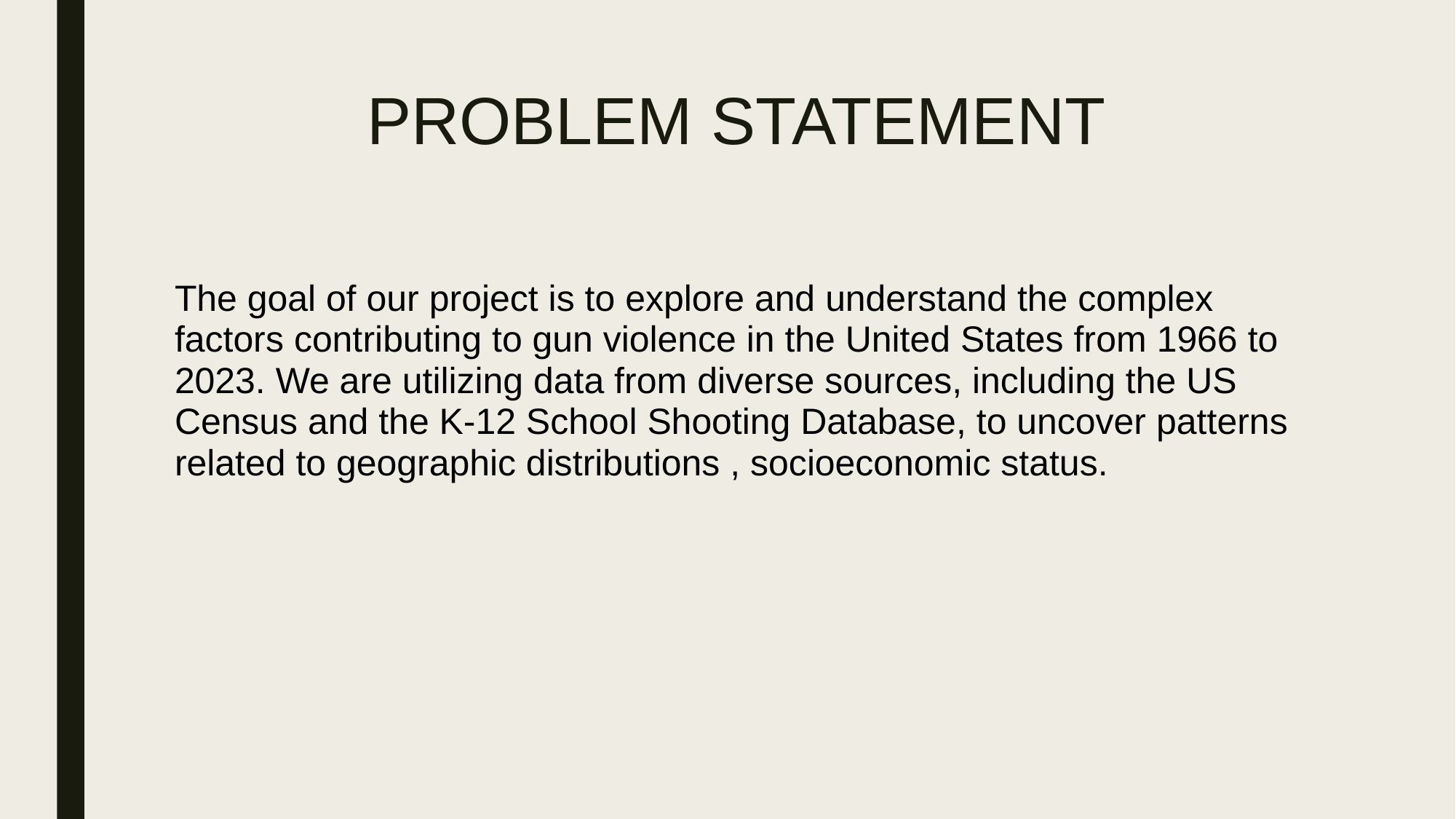

# PROBLEM STATEMENT
The goal of our project is to explore and understand the complex factors contributing to gun violence in the United States from 1966 to 2023. We are utilizing data from diverse sources, including the US Census and the K-12 School Shooting Database, to uncover patterns related to geographic distributions , socioeconomic status.